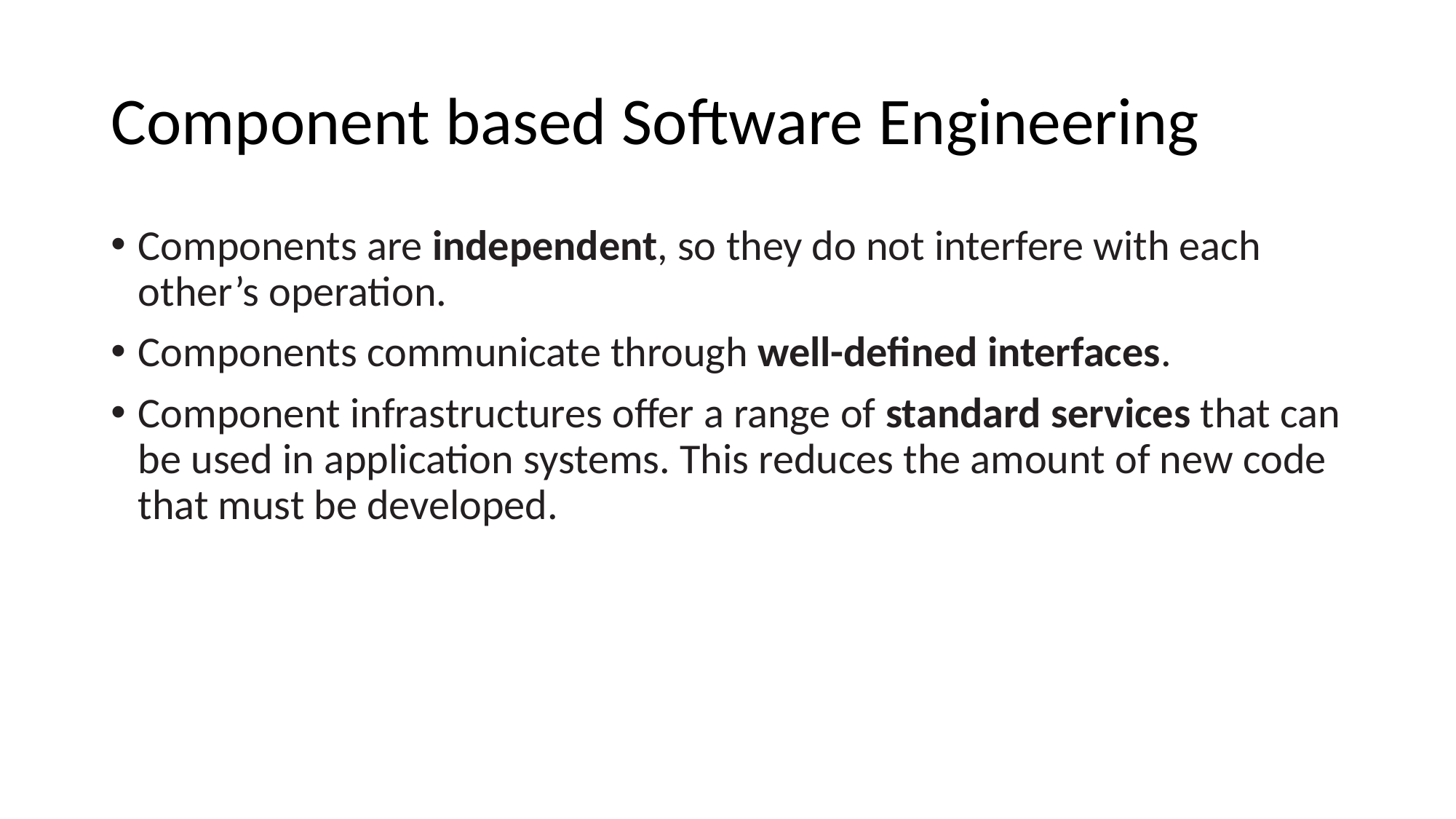

# Component based Software Engineering
Components are independent, so they do not interfere with each other’s operation.
Components communicate through well-defined interfaces.
Component infrastructures offer a range of standard services that can be used in application systems. This reduces the amount of new code that must be developed.